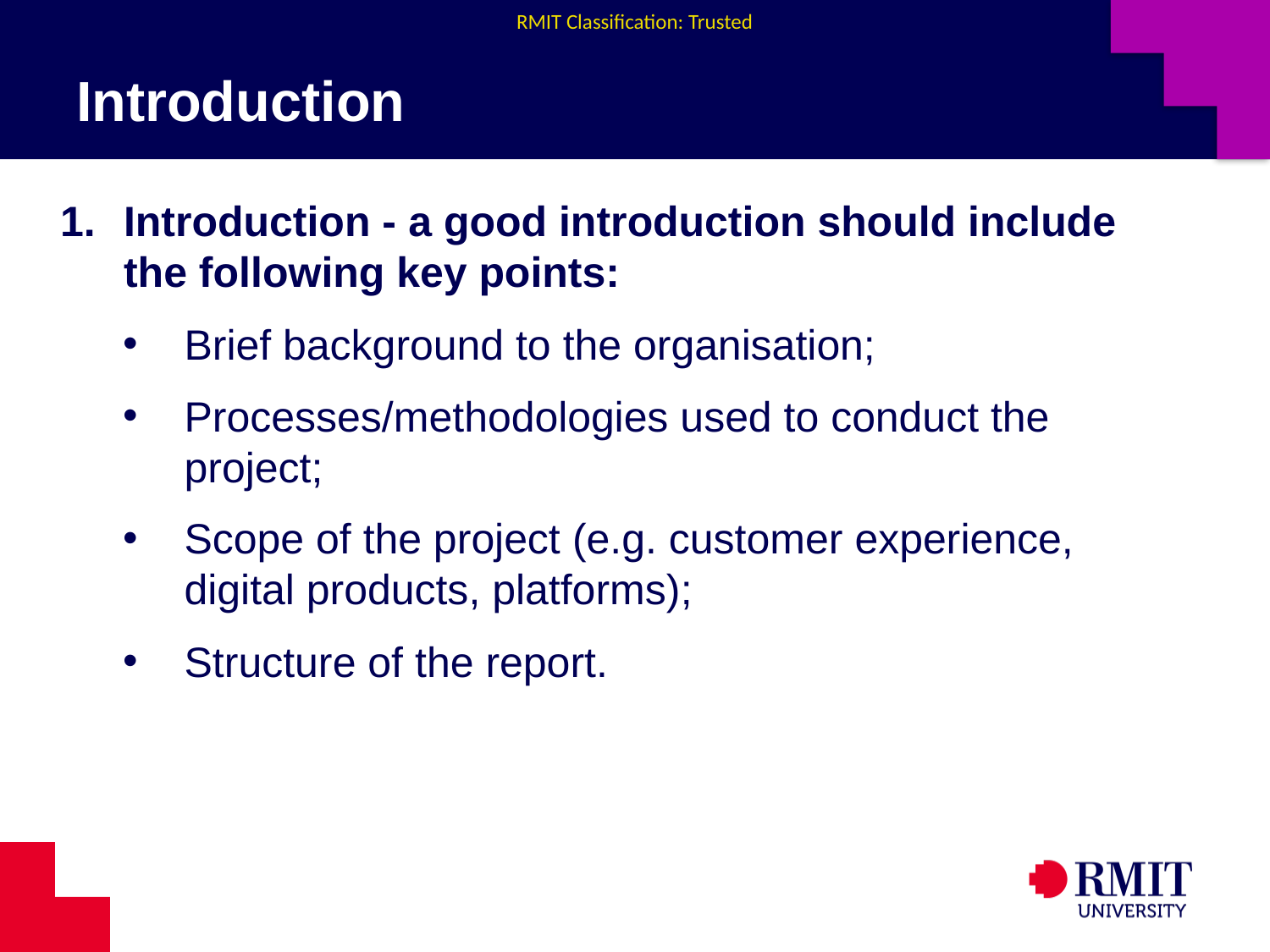

# Introduction
Introduction - a good introduction should include the following key points:
Brief background to the organisation;
Processes/methodologies used to conduct the project;
Scope of the project (e.g. customer experience, digital products, platforms);
Structure of the report.